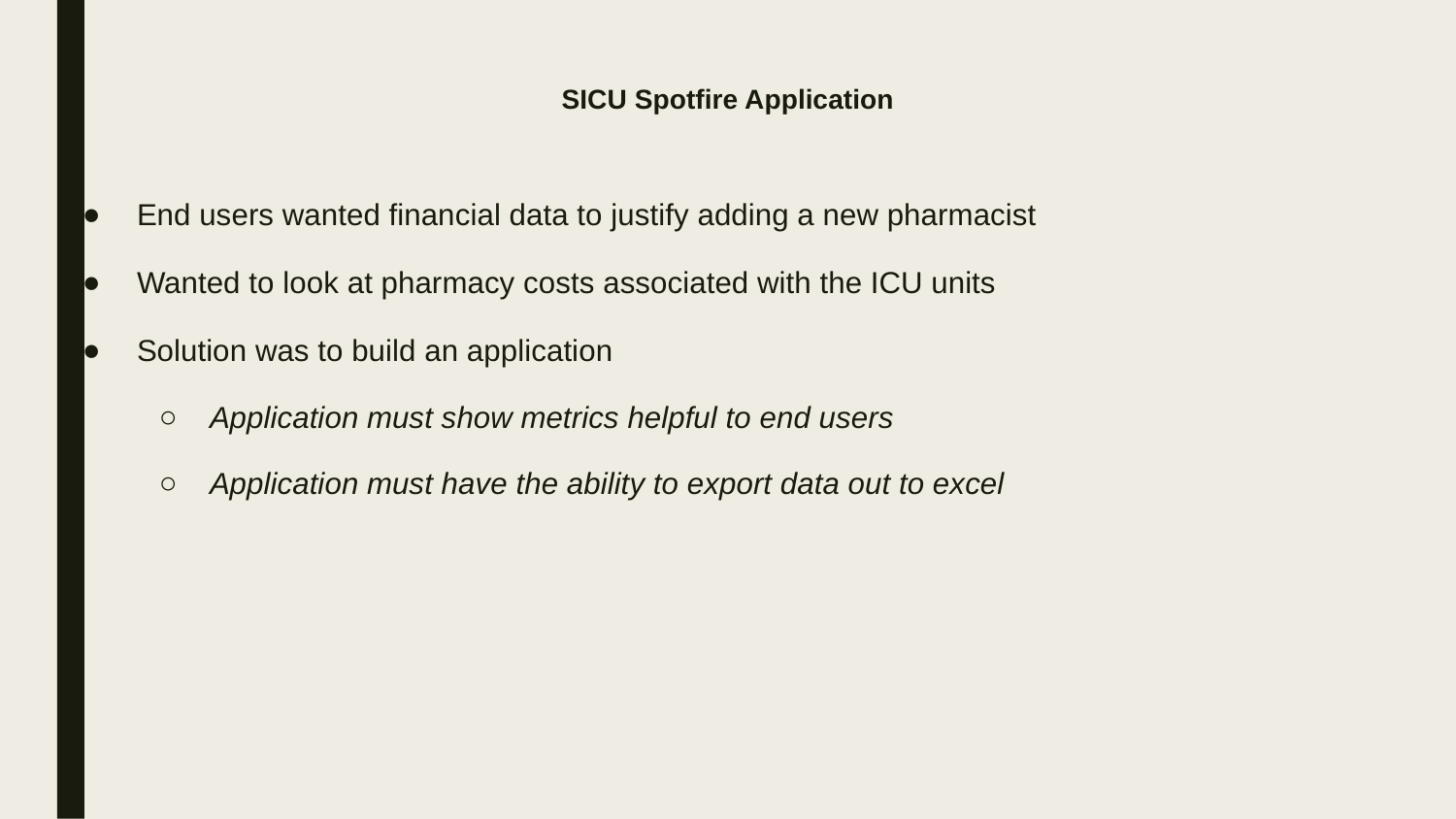

# SICU Spotfire Application
End users wanted financial data to justify adding a new pharmacist

Wanted to look at pharmacy costs associated with the ICU units

Solution was to build an application
Application must show metrics helpful to end users
Application must have the ability to export data out to excel